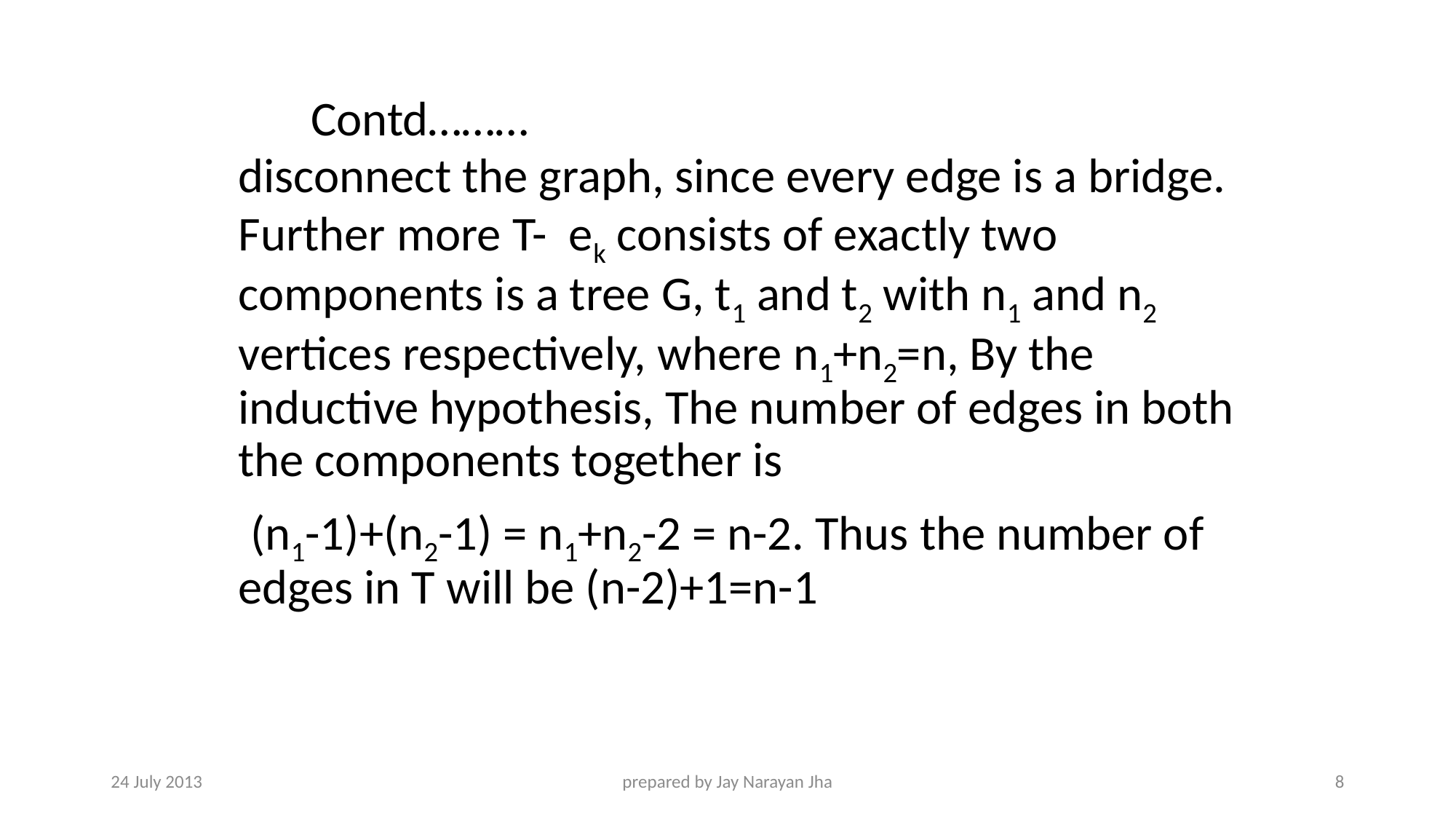

Contd………

	disconnect the graph, since every edge is a bridge. Further more T-  ek consists of exactly two components is a tree G, t1 and t2 with n1 and n2 vertices respectively, where n1+n2=n, By the inductive hypothesis, The number of edges in both the components together is
    (n1-1)+(n2-1) = n1+n2-2 = n-2. Thus the number of edges in T will be (n-2)+1=n-1
24 July 2013
prepared by Jay Narayan Jha
8